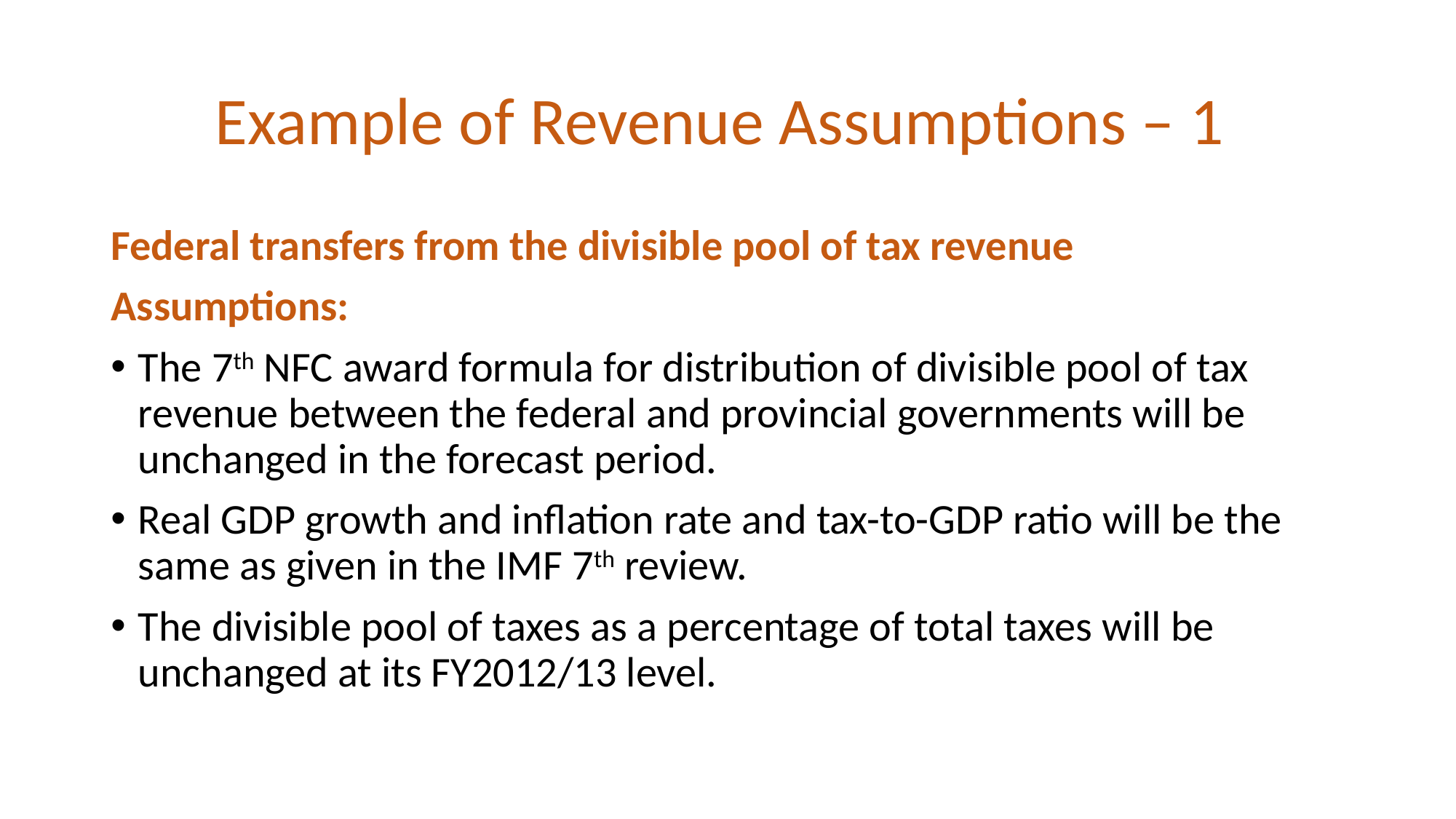

# Example of Revenue Assumptions – 1
Federal transfers from the divisible pool of tax revenue
Assumptions:
The 7th NFC award formula for distribution of divisible pool of tax revenue between the federal and provincial governments will be unchanged in the forecast period.
Real GDP growth and inflation rate and tax-to-GDP ratio will be the same as given in the IMF 7th review.
The divisible pool of taxes as a percentage of total taxes will be unchanged at its FY2012/13 level.